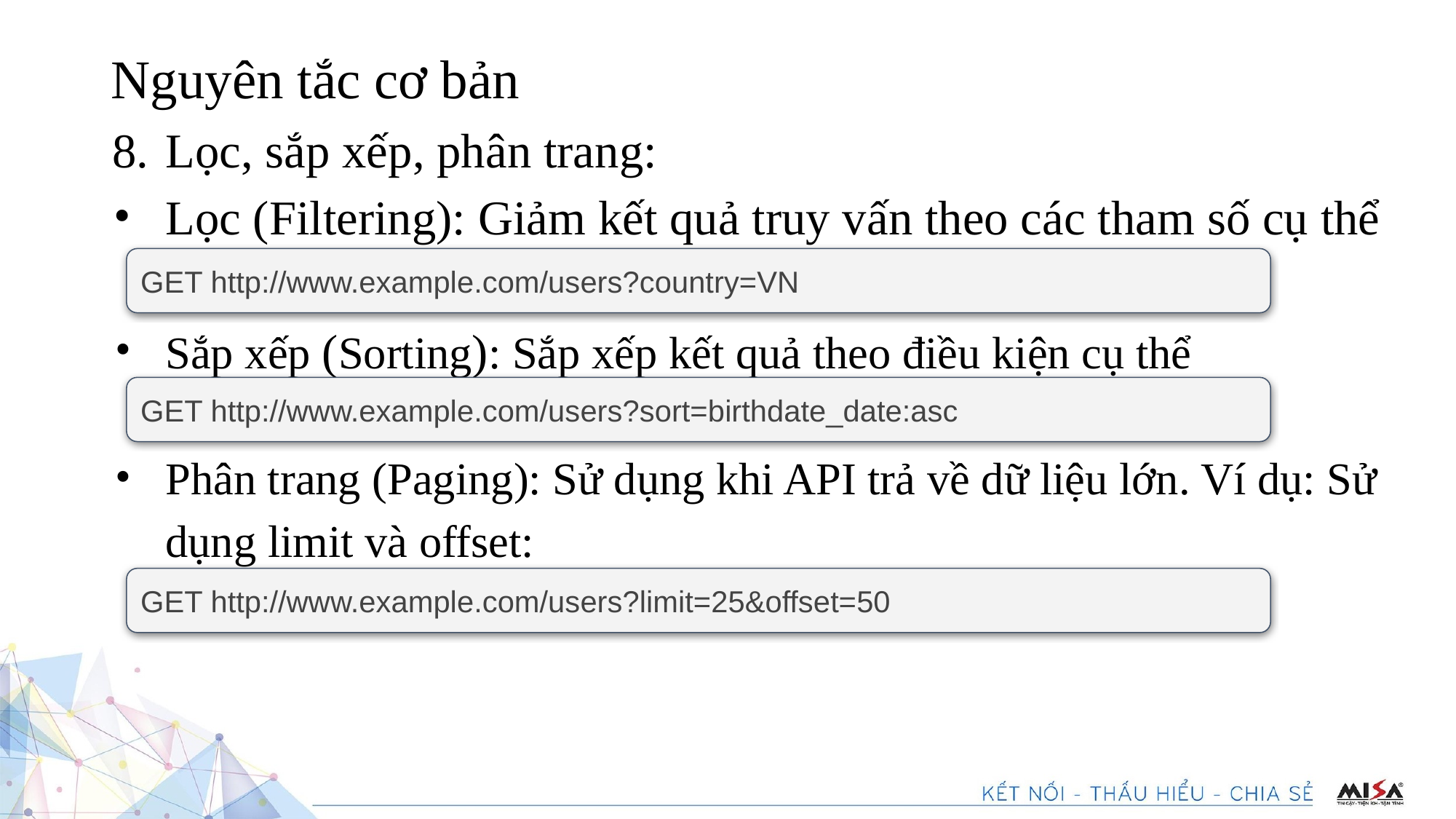

# Nguyên tắc cơ bản
Lọc, sắp xếp, phân trang:
Lọc (Filtering): Giảm kết quả truy vấn theo các tham số cụ thể

Sắp xếp (Sorting): Sắp xếp kết quả theo điều kiện cụ thể

Phân trang (Paging): Sử dụng khi API trả về dữ liệu lớn. Ví dụ: Sử dụng limit và offset:

GET http://www.example.com/users?country=VN
GET http://www.example.com/users?sort=birthdate_date:asc
GET http://www.example.com/users?limit=25&offset=50